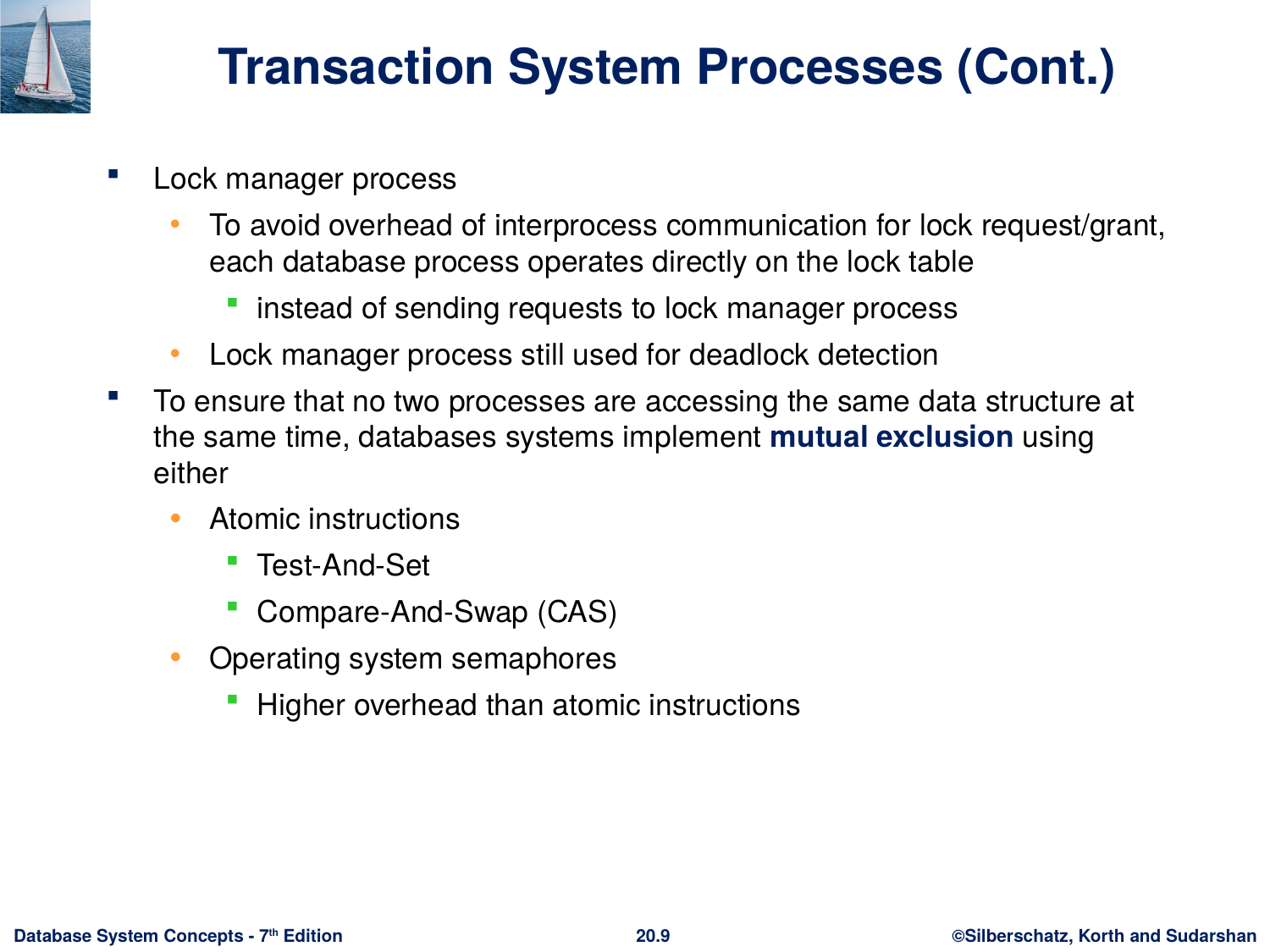

# Transaction System Processes (Cont.)
Lock manager process
To avoid overhead of interprocess communication for lock request/grant, each database process operates directly on the lock table
instead of sending requests to lock manager process
Lock manager process still used for deadlock detection
To ensure that no two processes are accessing the same data structure at the same time, databases systems implement mutual exclusion using either
Atomic instructions
Test-And-Set
Compare-And-Swap (CAS)
Operating system semaphores
Higher overhead than atomic instructions